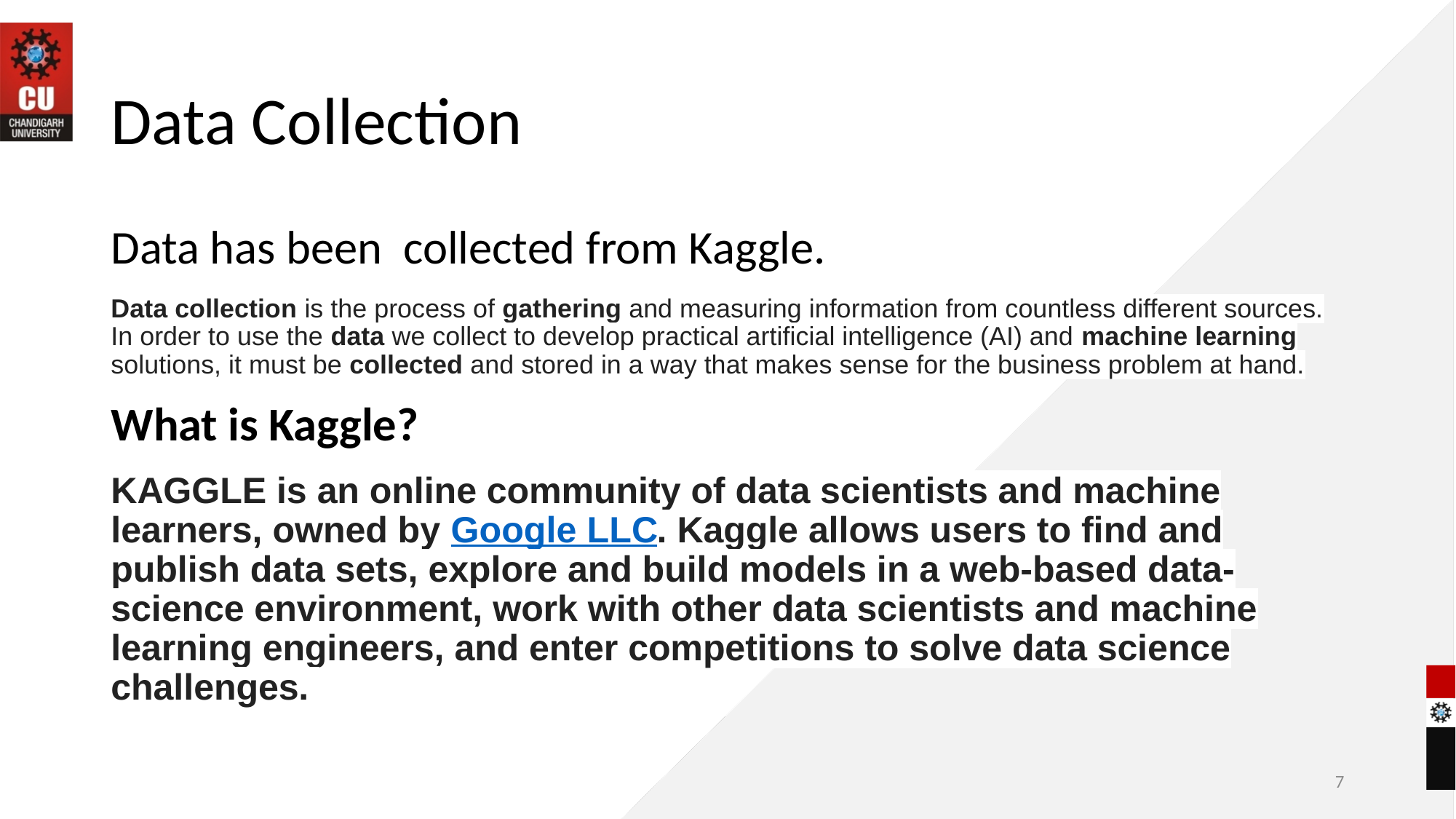

# Data Collection
Data has been  collected from Kaggle.
Data collection is the process of gathering and measuring information from countless different sources. In order to use the data we collect to develop practical artificial intelligence (AI) and machine learning solutions, it must be collected and stored in a way that makes sense for the business problem at hand.
What is Kaggle?
KAGGLE is an online community of data scientists and machine learners, owned by Google LLC. Kaggle allows users to find and publish data sets, explore and build models in a web-based data-science environment, work with other data scientists and machine learning engineers, and enter competitions to solve data science challenges.

7